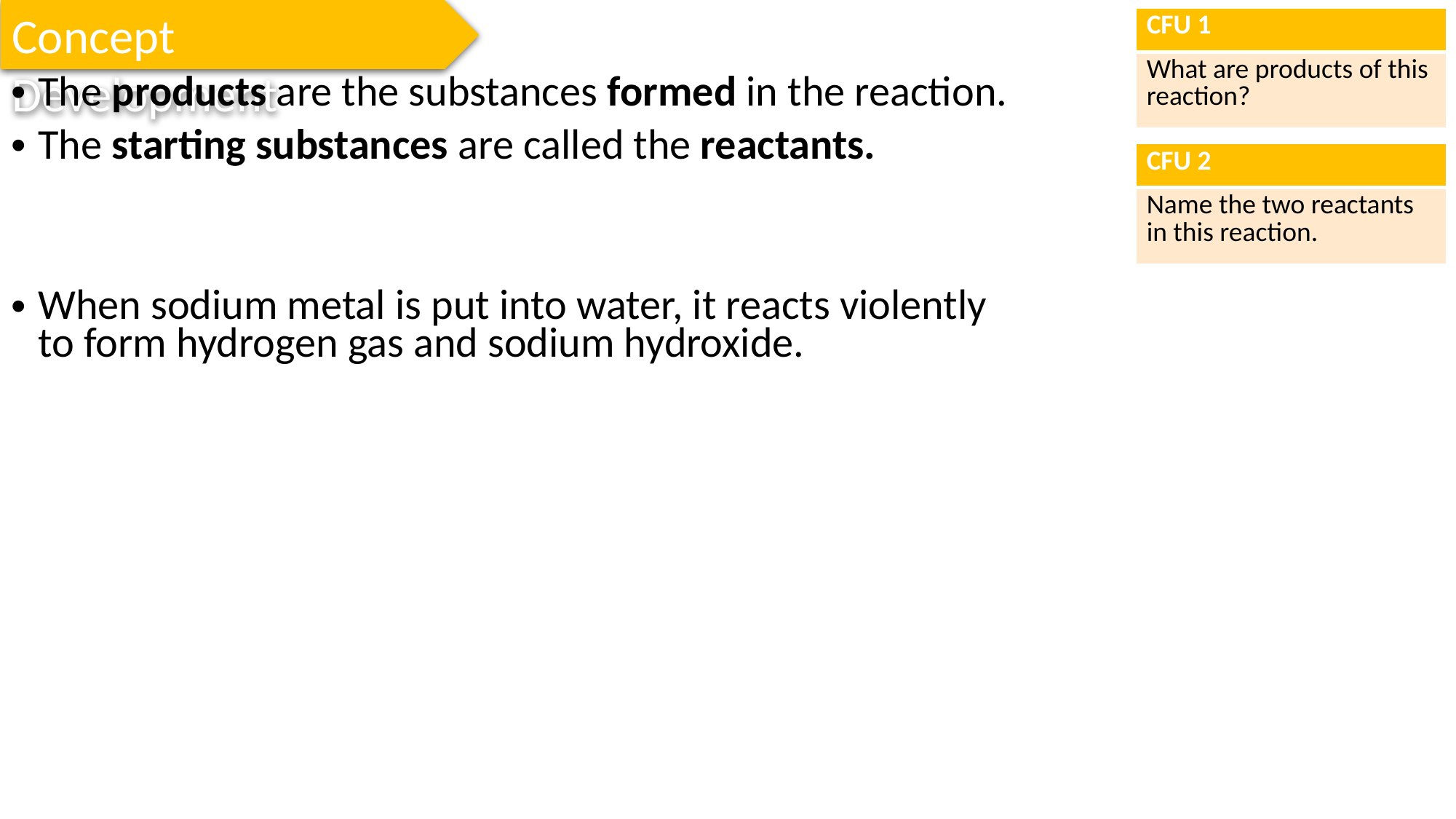

Concept Development
| CFU 1 |
| --- |
| What are products of this reaction? |
The products are the substances formed in the reaction.
The starting substances are called the reactants.

When sodium metal is put into water, it reacts violently to form hydrogen gas and sodium hydroxide.
| CFU 2 |
| --- |
| Name the two reactants in this reaction. |